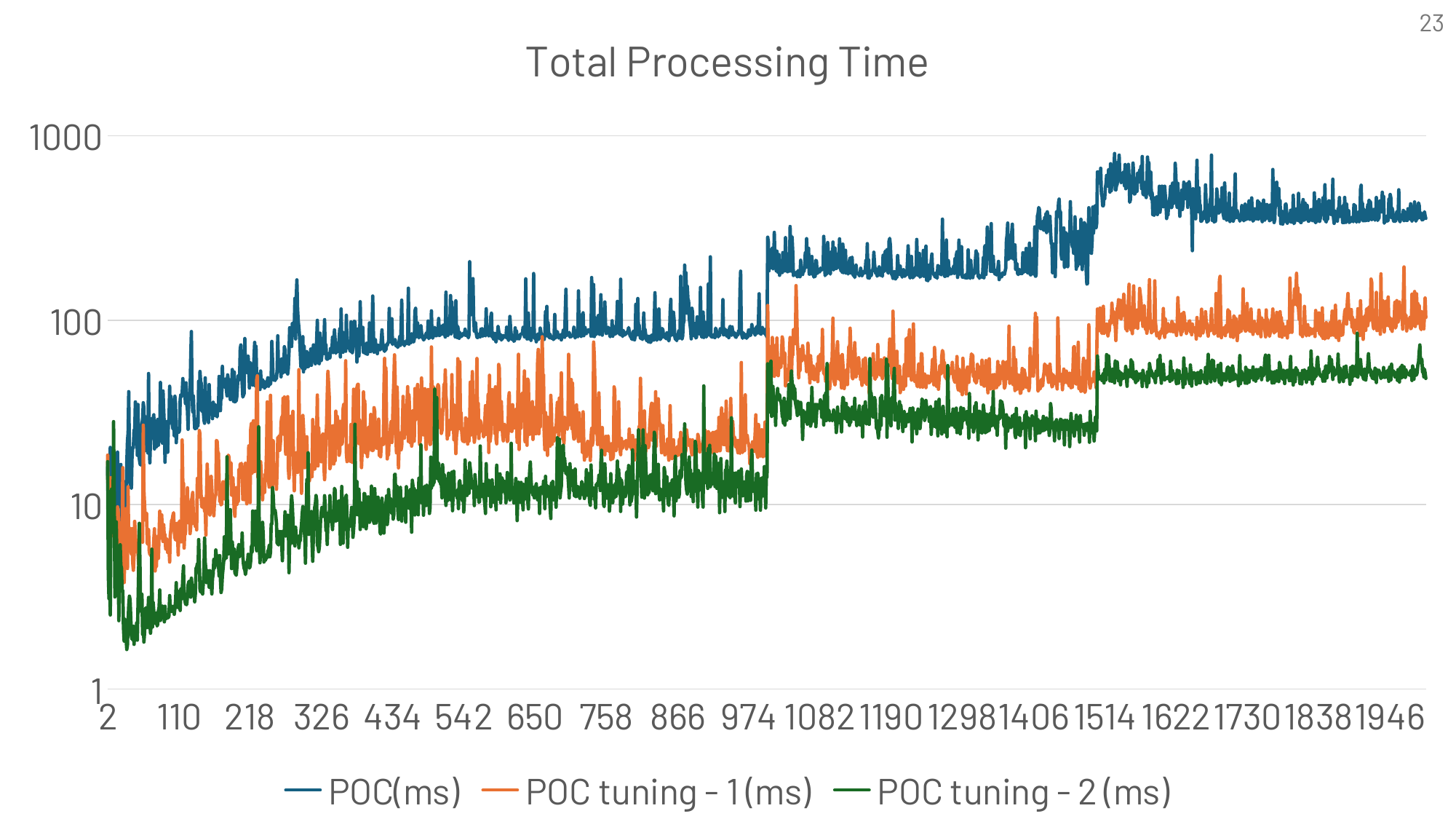

### Chart: Total Processing Time

| Category | POC(ms) | POC tuning - 1 (ms) | POC tuning - 2 (ms) |
|---|---|---|---|
23